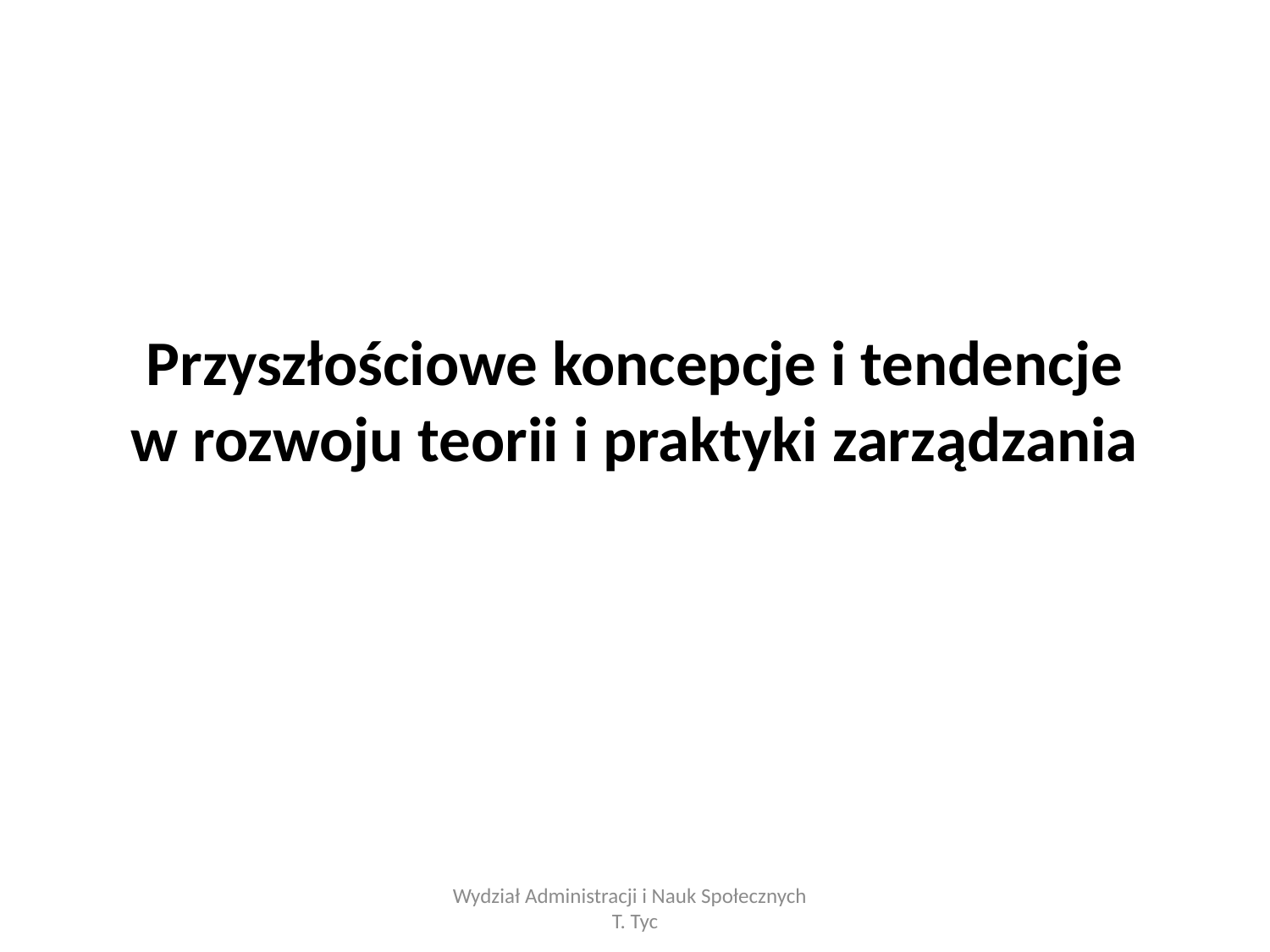

# Przyszłościowe koncepcje i tendencje w rozwoju teorii i praktyki zarządzania

Wydział Administracji i Nauk Społecznych   T. Tyc